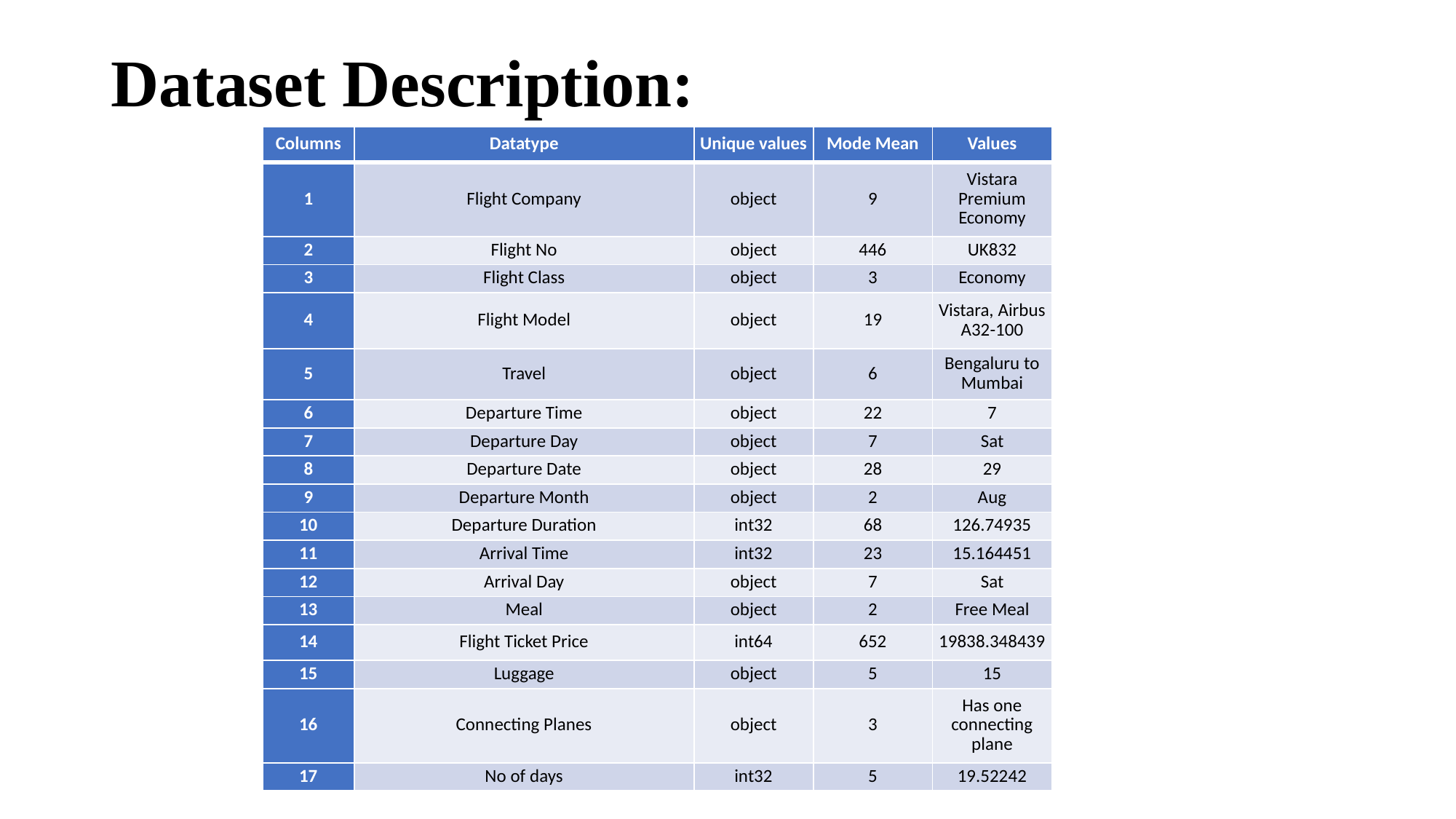

# Dataset Description:
| Columns | Datatype | Unique values | Mode Mean | Values |
| --- | --- | --- | --- | --- |
| 1 | Flight Company | object | 9 | Vistara Premium Economy |
| 2 | Flight No | object | 446 | UK832 |
| 3 | Flight Class | object | 3 | Economy |
| 4 | Flight Model | object | 19 | Vistara, Airbus A32-100 |
| 5 | Travel | object | 6 | Bengaluru to Mumbai |
| 6 | Departure Time | object | 22 | 7 |
| 7 | Departure Day | object | 7 | Sat |
| 8 | Departure Date | object | 28 | 29 |
| 9 | Departure Month | object | 2 | Aug |
| 10 | Departure Duration | int32 | 68 | 126.74935 |
| 11 | Arrival Time | int32 | 23 | 15.164451 |
| 12 | Arrival Day | object | 7 | Sat |
| 13 | Meal | object | 2 | Free Meal |
| 14 | Flight Ticket Price | int64 | 652 | 19838.348439 |
| 15 | Luggage | object | 5 | 15 |
| 16 | Connecting Planes | object | 3 | Has one connecting plane |
| 17 | No of days | int32 | 5 | 19.52242 |